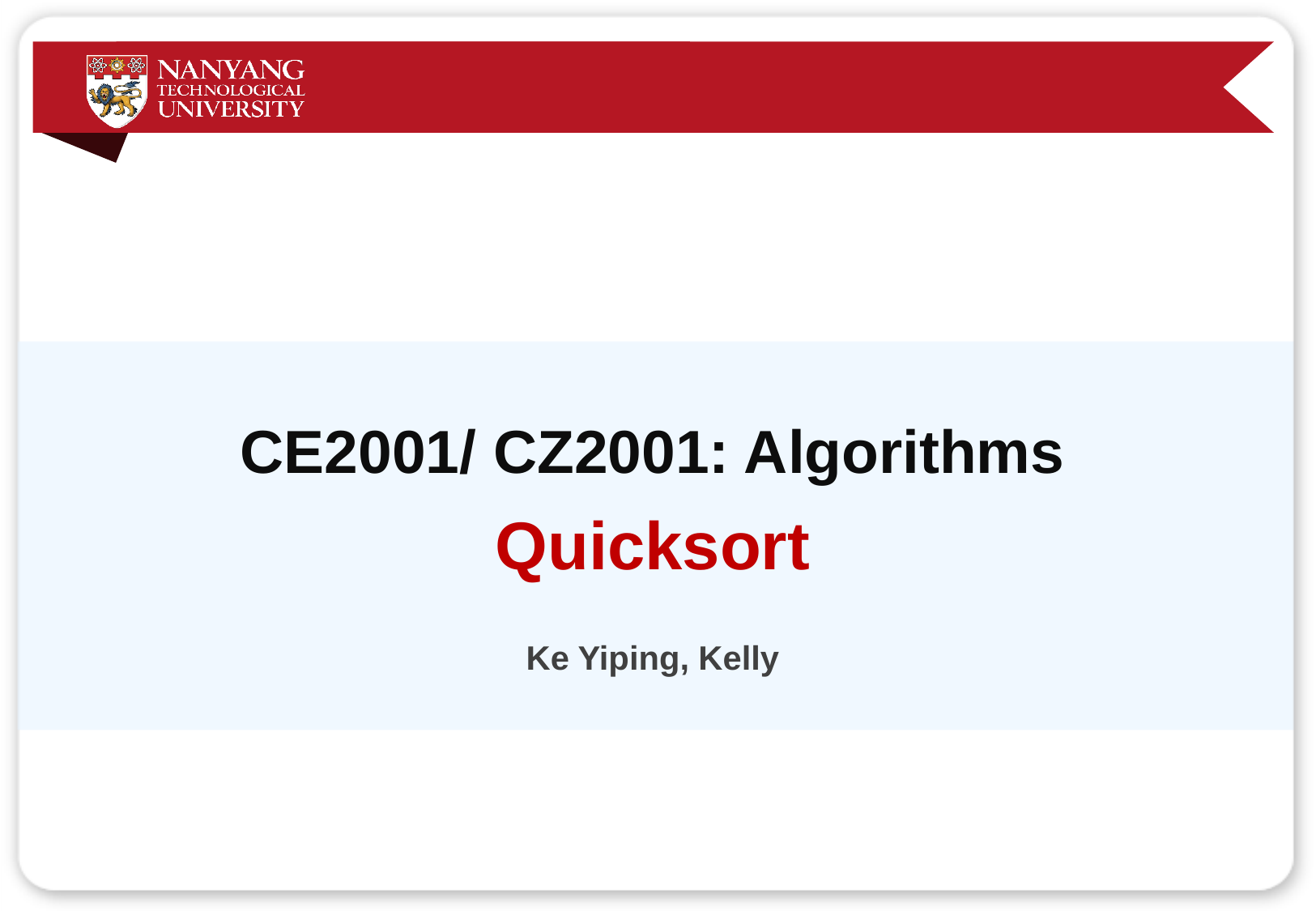

# CE2001/ CZ2001: Algorithms
Quicksort
Ke Yiping, Kelly